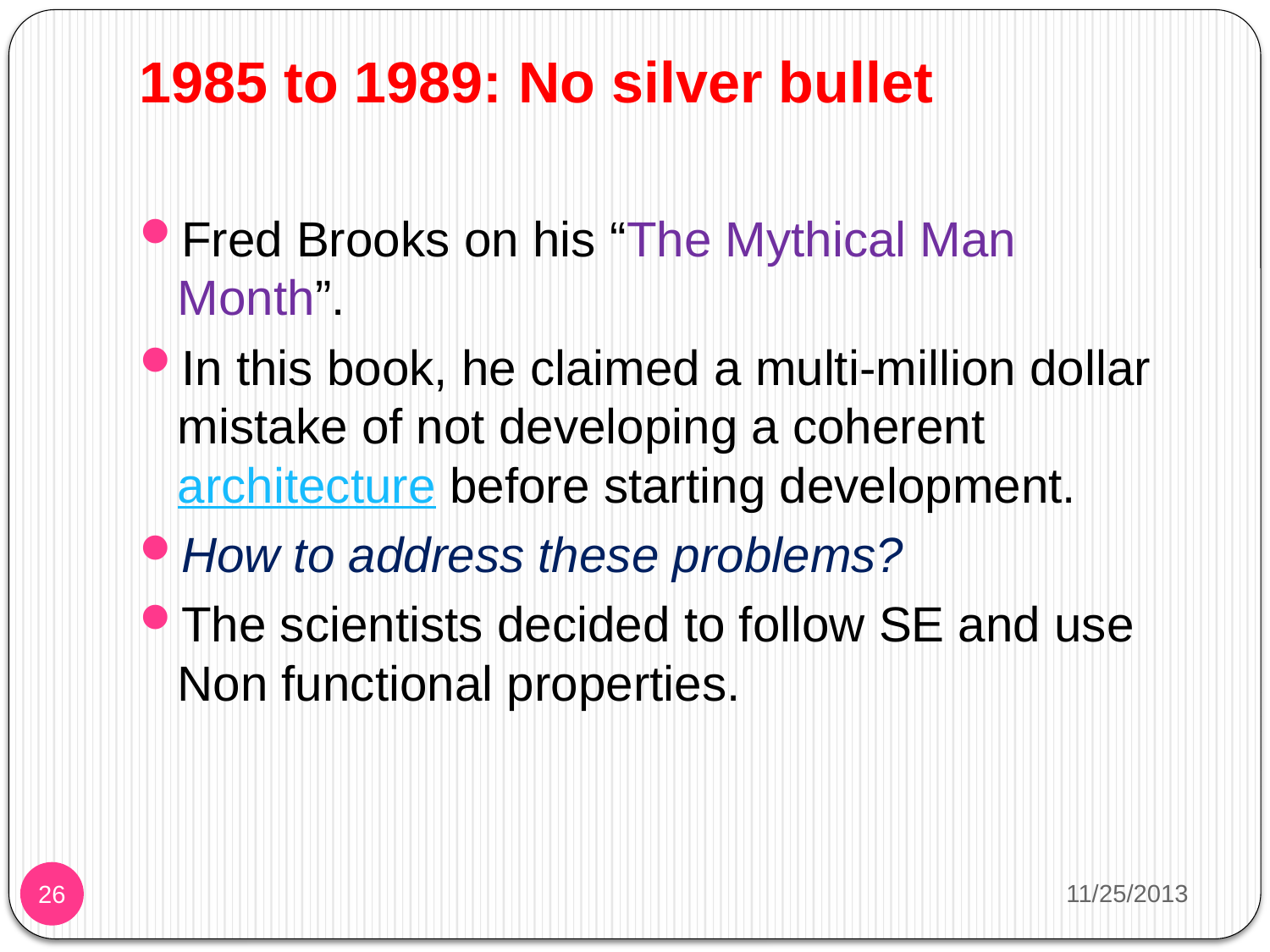

# 1985 to 1989: No silver bullet
Fred Brooks on his “The Mythical Man Month”.
In this book, he claimed a multi-million dollar mistake of not developing a coherent architecture before starting development.
How to address these problems?
The scientists decided to follow SE and use Non functional properties.

11/25/2013
26